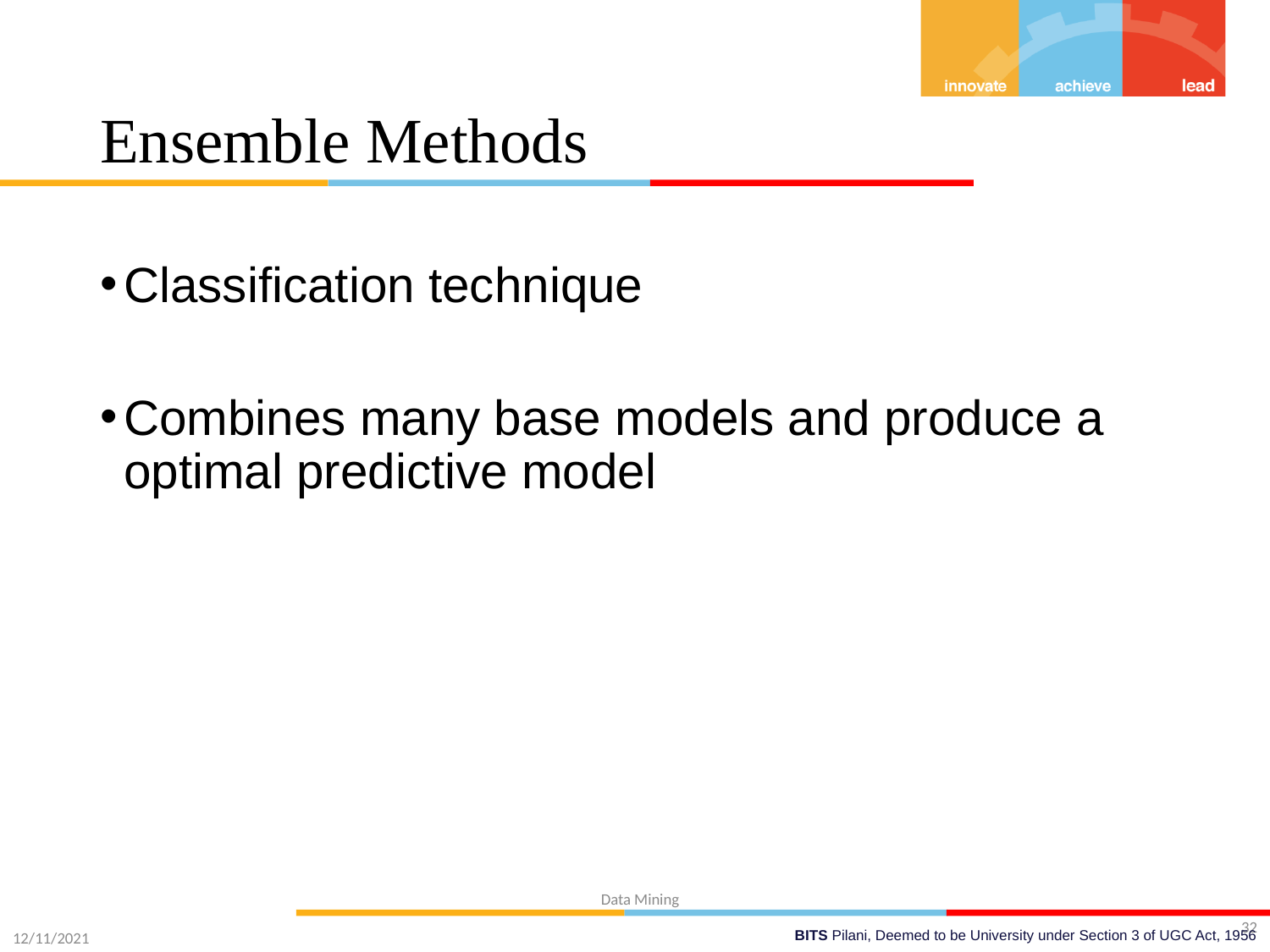

# Ensemble Methods
Classification technique

Combines many base models and produce a optimal predictive model
32
12/11/2021